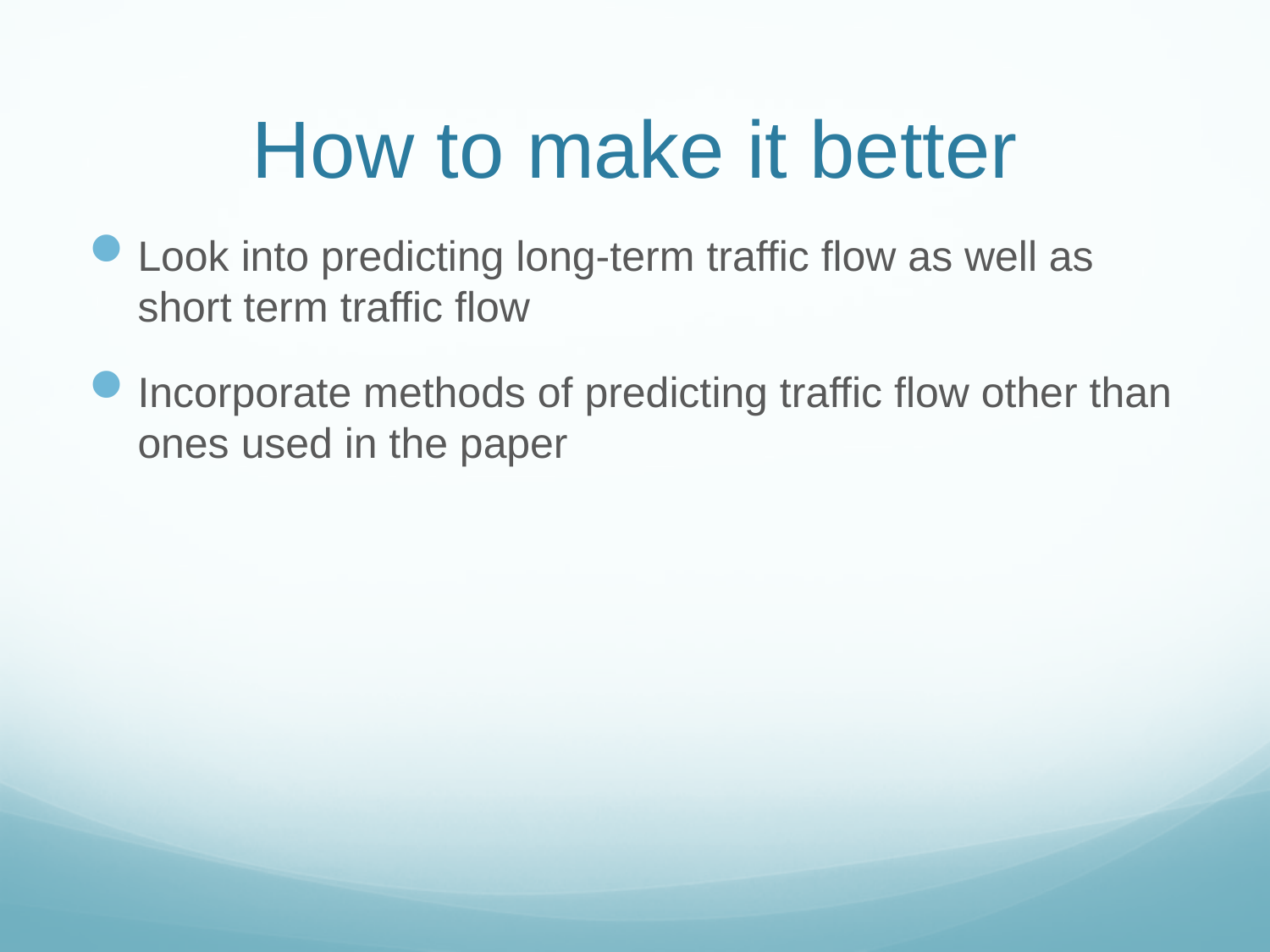

# How to make it better
Look into predicting long-term traffic flow as well as short term traffic flow
Incorporate methods of predicting traffic flow other than ones used in the paper